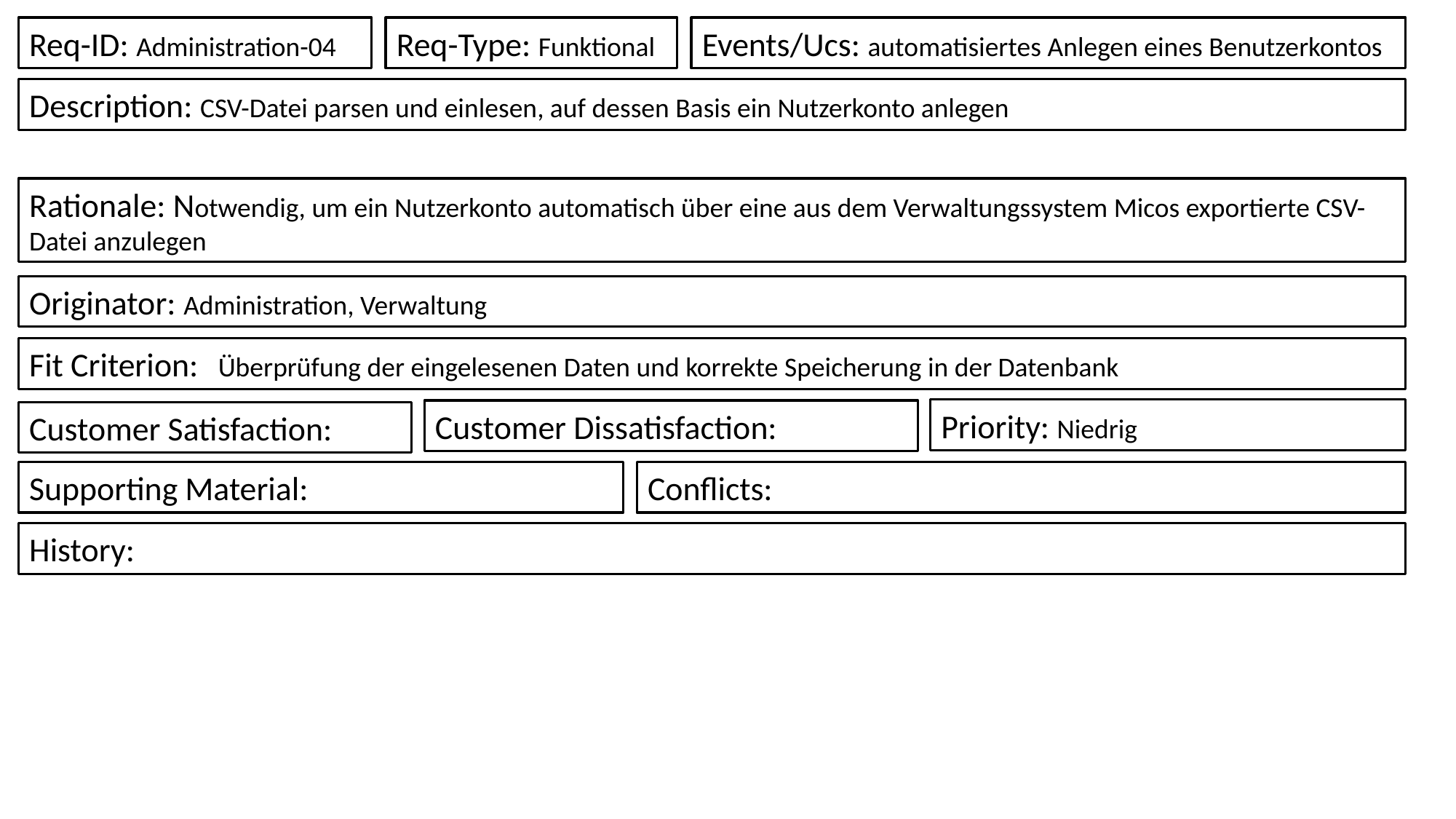

Req-Type: Funktional
Events/Ucs: automatisiertes Anlegen eines Benutzerkontos
Req-ID: Administration-04
Description: CSV-Datei parsen und einlesen, auf dessen Basis ein Nutzerkonto anlegen
Rationale: Notwendig, um ein Nutzerkonto automatisch über eine aus dem Verwaltungssystem Micos exportierte CSV-Datei anzulegen
Originator: Administration, Verwaltung
Fit Criterion:   Überprüfung der eingelesenen Daten und korrekte Speicherung in der Datenbank
Priority: Niedrig
Customer Dissatisfaction:
Customer Satisfaction:
Conflicts:
Supporting Material:
History: